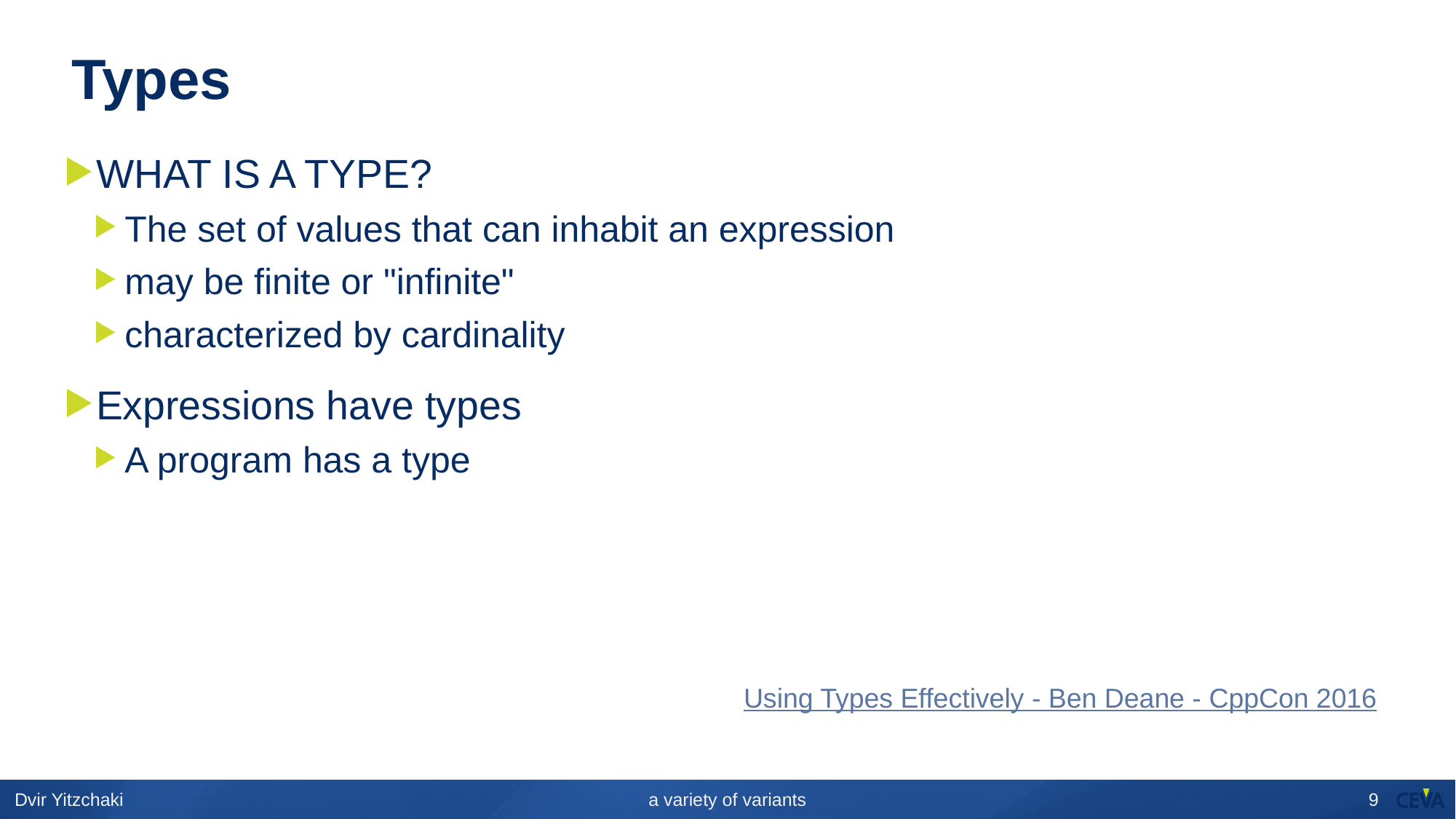

# Types
WHAT IS A TYPE?
The set of values that can inhabit an expression
may be finite or "infinite"
characterized by cardinality
Expressions have types
A program has a type
Using Types Effectively - Ben Deane - CppCon 2016